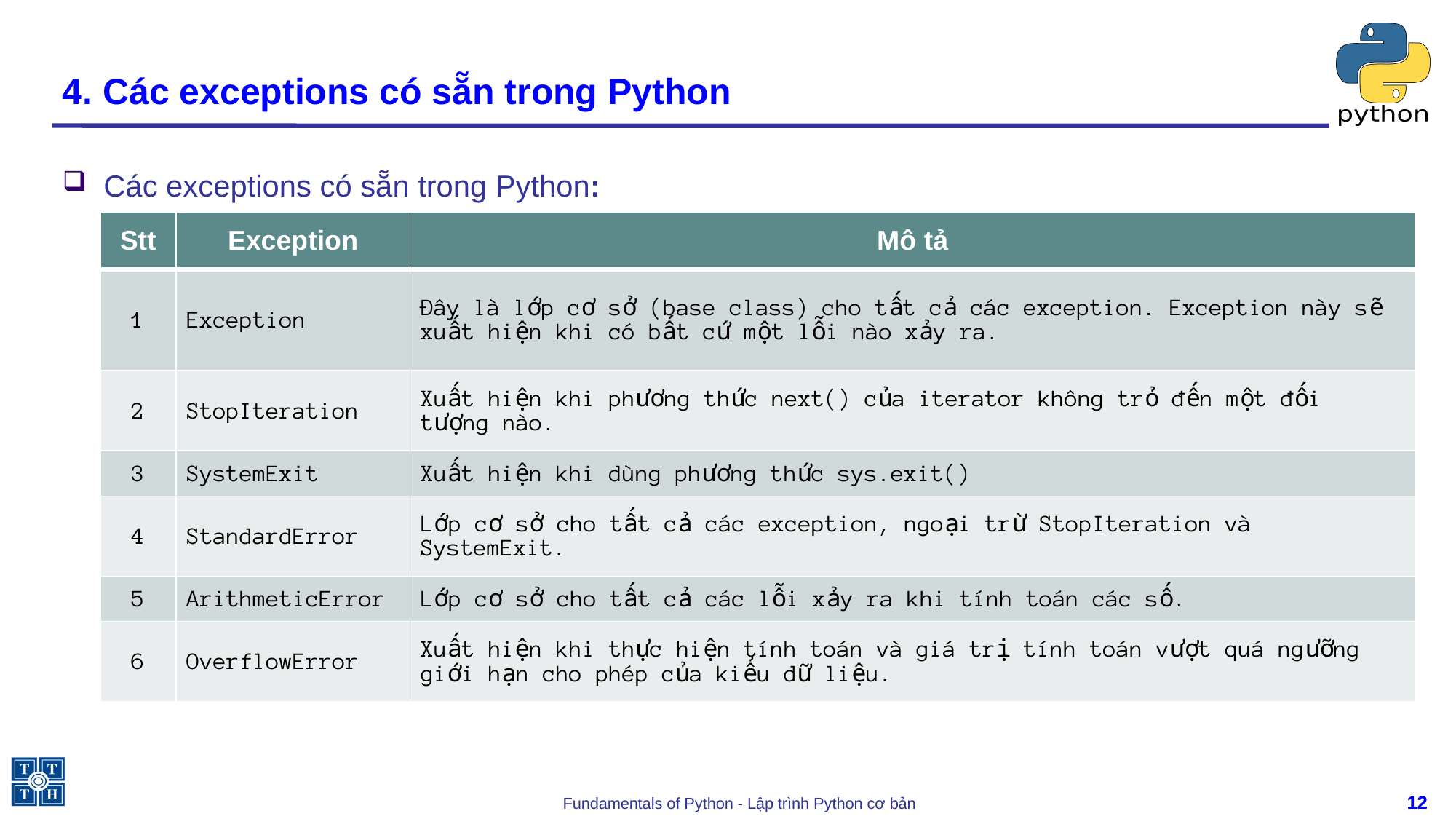

# 4. Các exceptions có sẵn trong Python
Các exceptions có sẵn trong Python:
| Stt | Exception | Mô tả |
| --- | --- | --- |
| 1 | Exception | Đây là lớp cơ sở (base class) cho tất cả các exception. Exception này sẽ xuất hiện khi có bất cứ một lỗi nào xảy ra. |
| 2 | StopIteration | Xuất hiện khi phương thức next() của iterator không trỏ đến một đối tượng nào. |
| 3 | SystemExit | Xuất hiện khi dùng phương thức sys.exit() |
| 4 | StandardError | Lớp cơ sở cho tất cả các exception, ngoại trừ StopIteration và SystemExit. |
| 5 | ArithmeticError | Lớp cơ sở cho tất cả các lỗi xảy ra khi tính toán các số. |
| 6 | OverflowError | Xuất hiện khi thực hiện tính toán và giá trị tính toán vượt quá ngưỡng giới hạn cho phép của kiểu dữ liệu. |